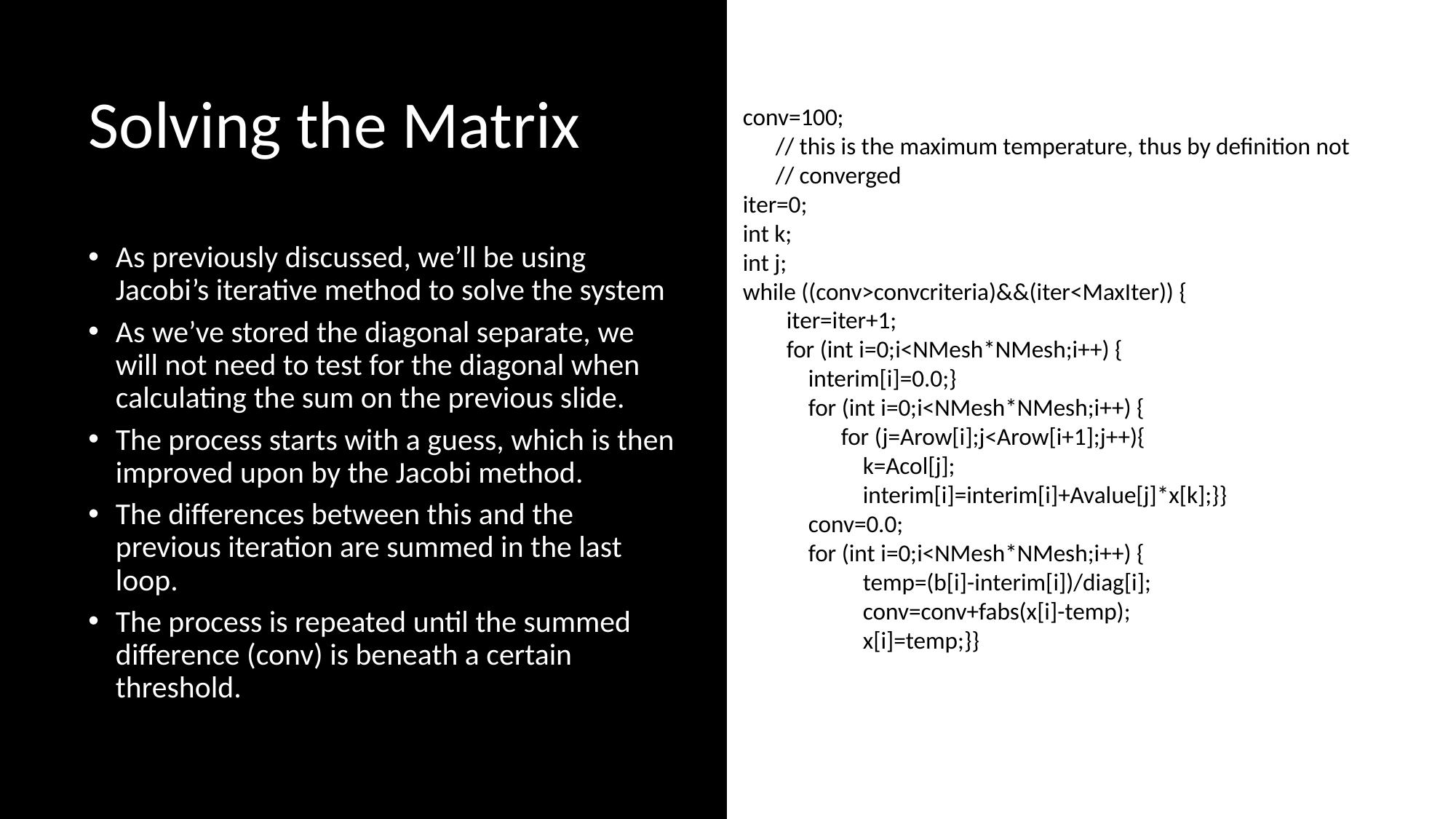

# Solving the Matrix
conv=100;
      // this is the maximum temperature, thus by definition not
      // converged
iter=0;
int k;
int j;
while ((conv>convcriteria)&&(iter<MaxIter)) {
        iter=iter+1;
        for (int i=0;i<NMesh*NMesh;i++) {
            interim[i]=0.0;}
            for (int i=0;i<NMesh*NMesh;i++) {
                  for (j=Arow[i];j<Arow[i+1];j++){
                      k=Acol[j];
                      interim[i]=interim[i]+Avalue[j]*x[k];}}
            conv=0.0;
            for (int i=0;i<NMesh*NMesh;i++) {
                      temp=(b[i]-interim[i])/diag[i];
                      conv=conv+fabs(x[i]-temp);
                      x[i]=temp;}}

As previously discussed, we’ll be using Jacobi’s iterative method to solve the system
As we’ve stored the diagonal separate, we will not need to test for the diagonal when calculating the sum on the previous slide.
The process starts with a guess, which is then improved upon by the Jacobi method.
The differences between this and the previous iteration are summed in the last loop.
The process is repeated until the summed difference (conv) is beneath a certain threshold.